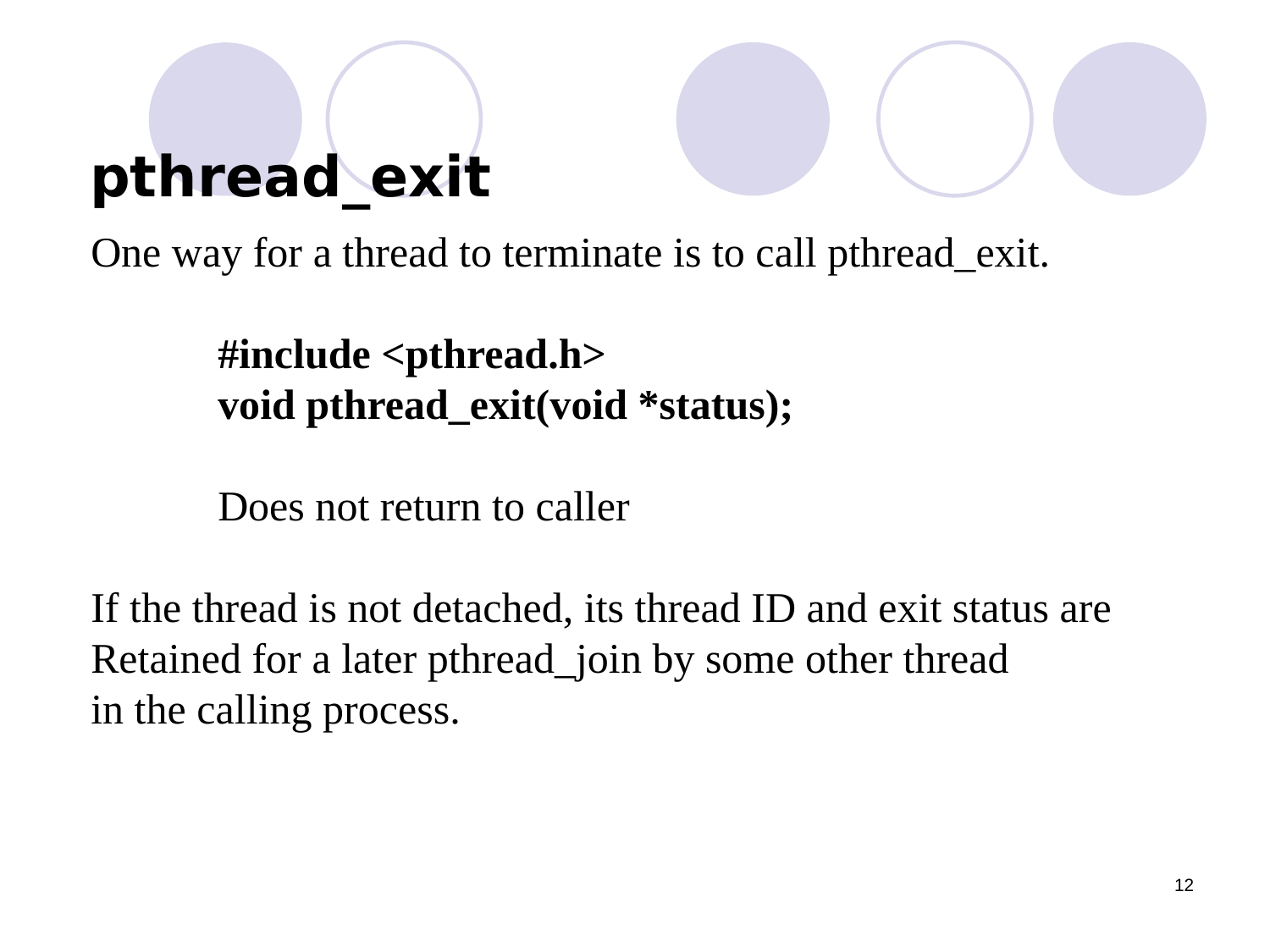

pthread_exit
One way for a thread to terminate is to call pthread_exit.

	#include <pthread.h>
	void pthread_exit(void *status);

	Does not return to caller

If the thread is not detached, its thread ID and exit status are
Retained for a later pthread_join by some other thread
in the calling process.
12